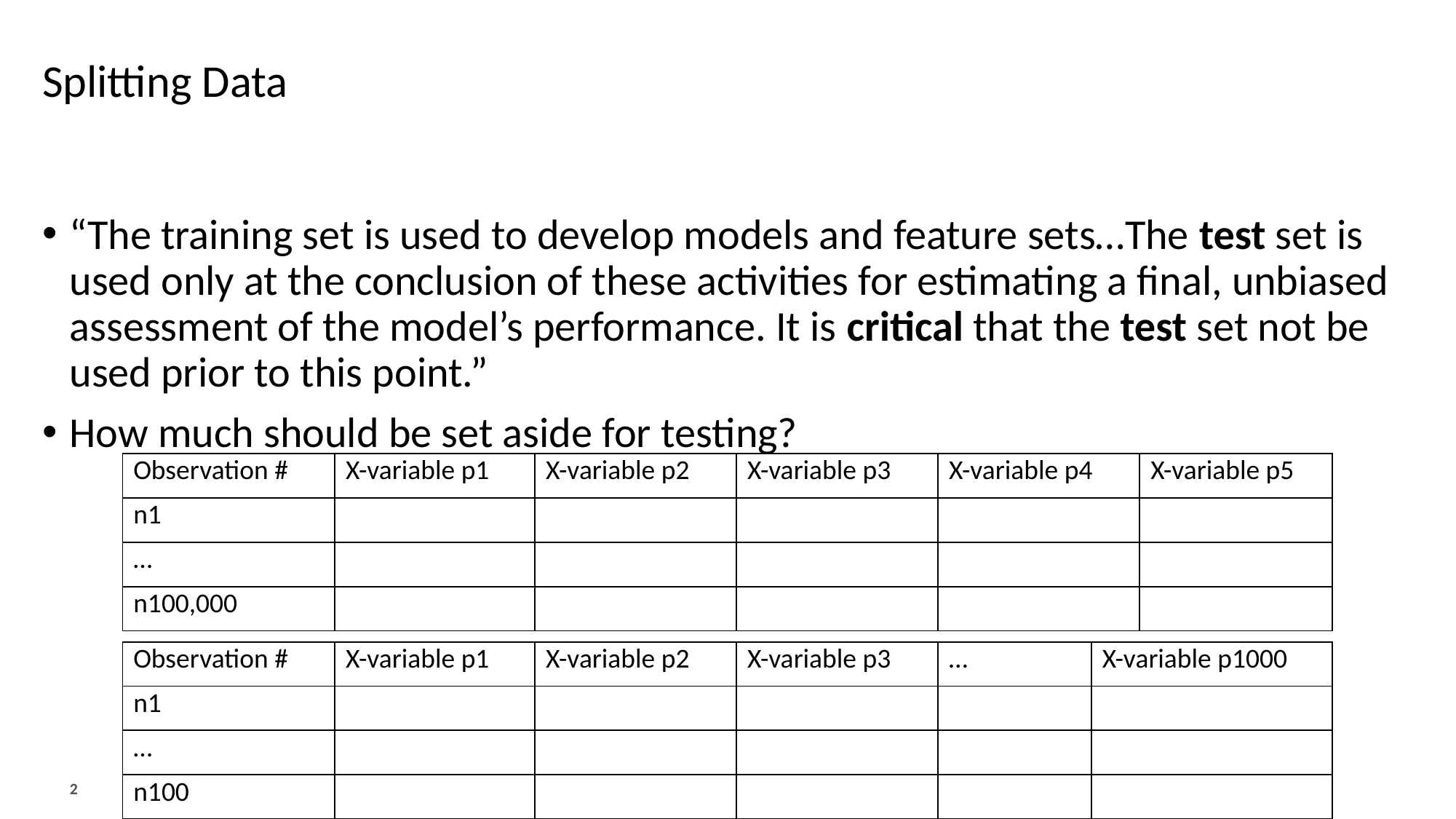

# Splitting Data

“The training set is used to develop models and feature sets…The test set is used only at the conclusion of these activities for estimating a final, unbiased assessment of the model’s performance. It is critical that the test set not be used prior to this point.”
How much should be set aside for testing?
| Observation # | X-variable p1 | X-variable p2 | X-variable p3 | X-variable p4 | X-variable p5 |
| --- | --- | --- | --- | --- | --- |
| n1 |  |  |  |  |  |
| … |  |  |  |  |  |
| n100,000 |  |  |  |  |  |
| Observation # | X-variable p1 | X-variable p2 | X-variable p3 | … | X-variable p1000 |
| --- | --- | --- | --- | --- | --- |
| n1 |  |  |  |  |  |
| … |  |  |  |  |  |
| n100 |  |  |  |  |  |
2